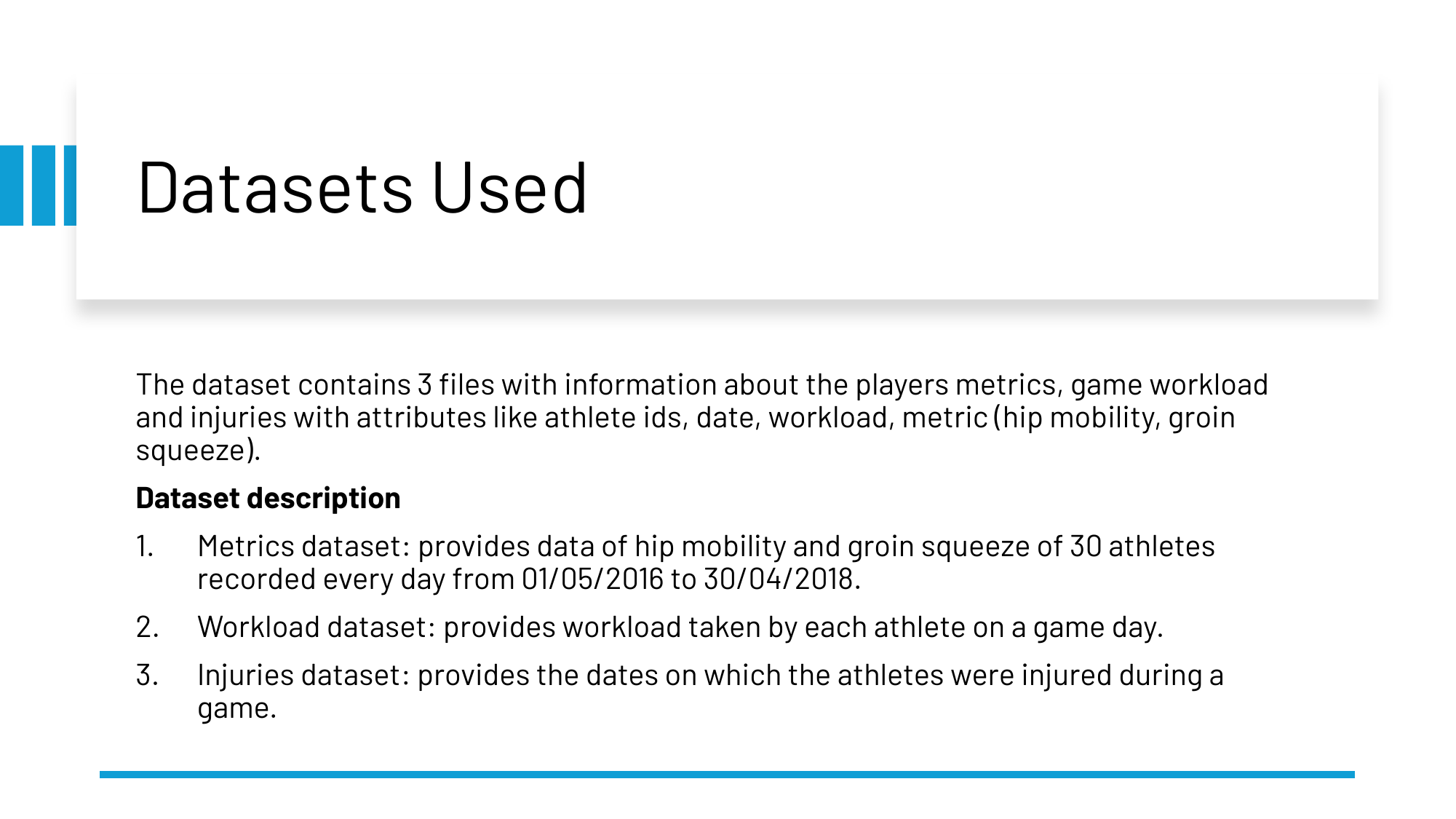

# Datasets Used

The dataset contains 3 files with information about the players metrics, game workload and injuries with attributes like athlete ids, date, workload, metric (hip mobility, groin squeeze).
Dataset description
Metrics dataset: provides data of hip mobility and groin squeeze of 30 athletes recorded every day from 01/05/2016 to 30/04/2018.
Workload dataset: provides workload taken by each athlete on a game day.
Injuries dataset: provides the dates on which the athletes were injured during a game.